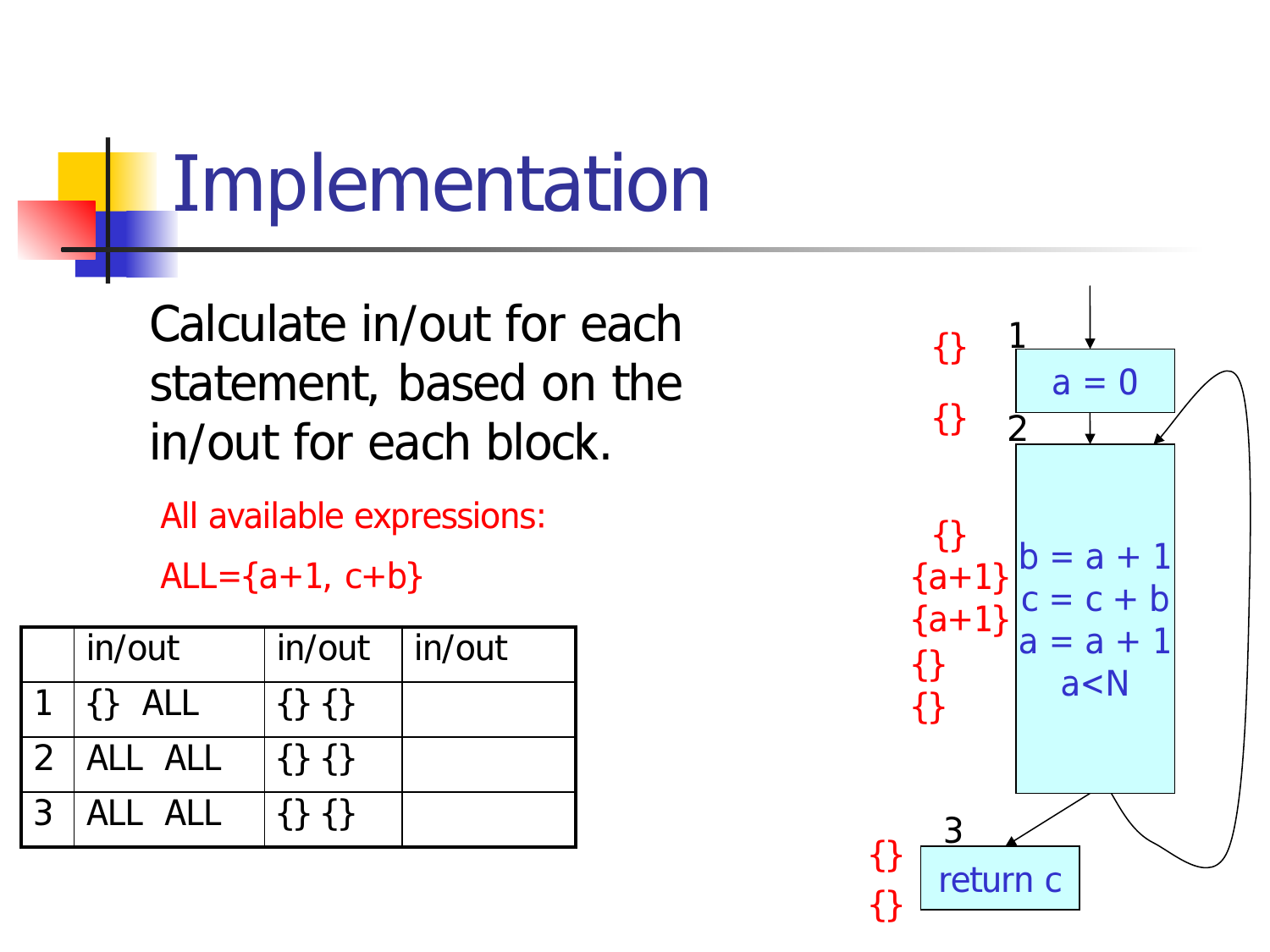

# Implementation
Calculate in/out for each statement, based on the in/out for each block.

1
{}
a = 0

{}
2

b = a + 1
c = c + b
a = a + 1
a<N
All available expressions:
ALL={a+1, c+b}
{}
{a+1}
{a+1}
|  | in/out | in/out | in/out |
| --- | --- | --- | --- |
| 1 | {} ALL | {} {} |  |
| 2 | ALL ALL | {} {} |  |
| 3 | ALL ALL | {} {} |  |
{}
{}

3
{}
return c
{}